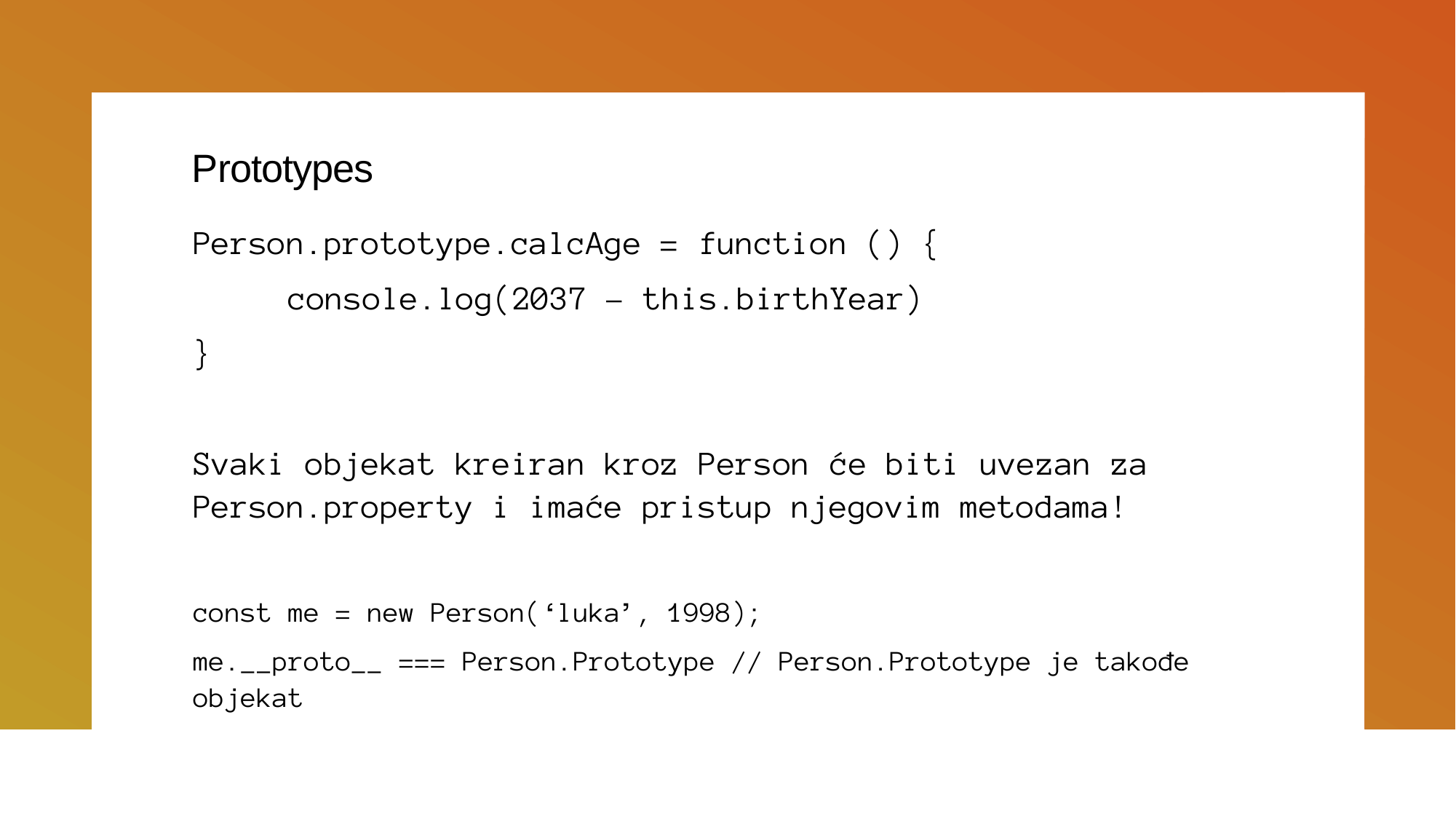

# Prototypes
Person.prototype.calcAge = function () {
	console.log(2037 – this.birthYear)
}

Svaki objekat kreiran kroz Person će biti uvezan za Person.property i imaće pristup njegovim metodama!

const me = new Person(‘luka’, 1998);
me.__proto__ === Person.Prototype // Person.Prototype je takođe objekat